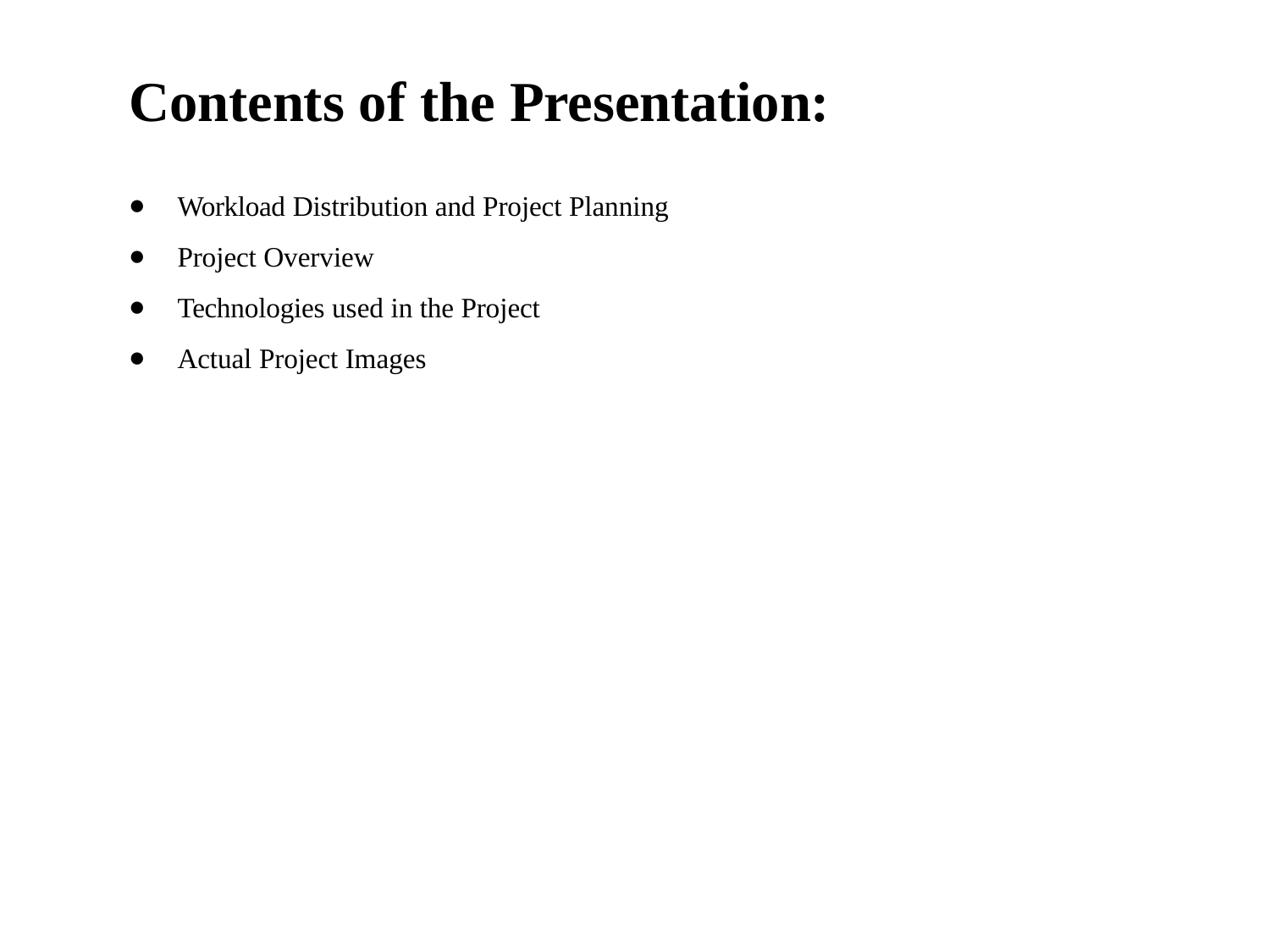

# Contents of the Presentation:
Workload Distribution and Project Planning
Project Overview
Technologies used in the Project
Actual Project Images